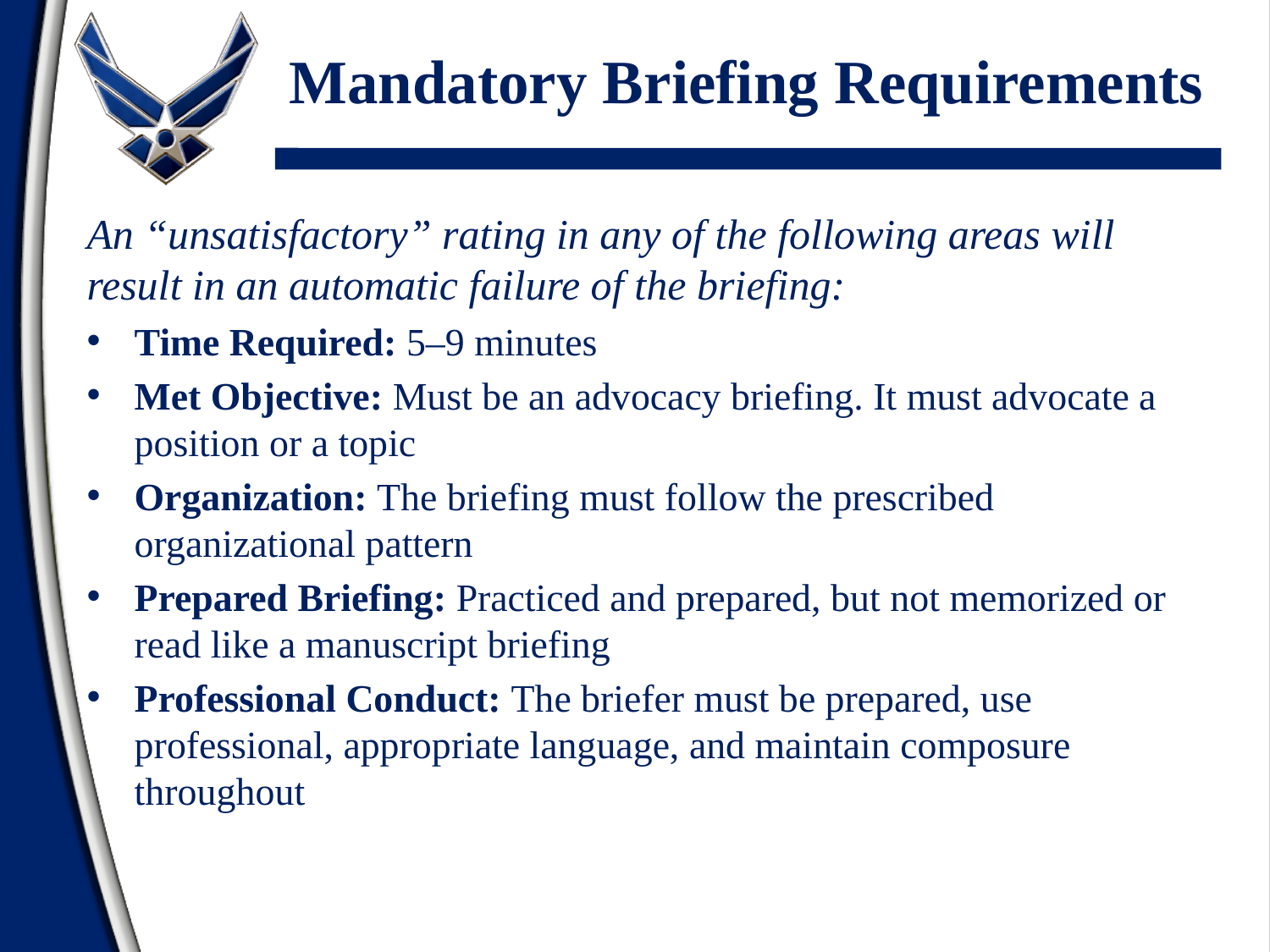

# Mandatory Briefing Requirements
An “unsatisfactory” rating in any of the following areas will result in an automatic failure of the briefing:
Time Required: 5–9 minutes
Met Objective: Must be an advocacy briefing. It must advocate a position or a topic
Organization: The briefing must follow the prescribed organizational pattern
Prepared Briefing: Practiced and prepared, but not memorized or read like a manuscript briefing
Professional Conduct: The briefer must be prepared, use professional, appropriate language, and maintain composure throughout